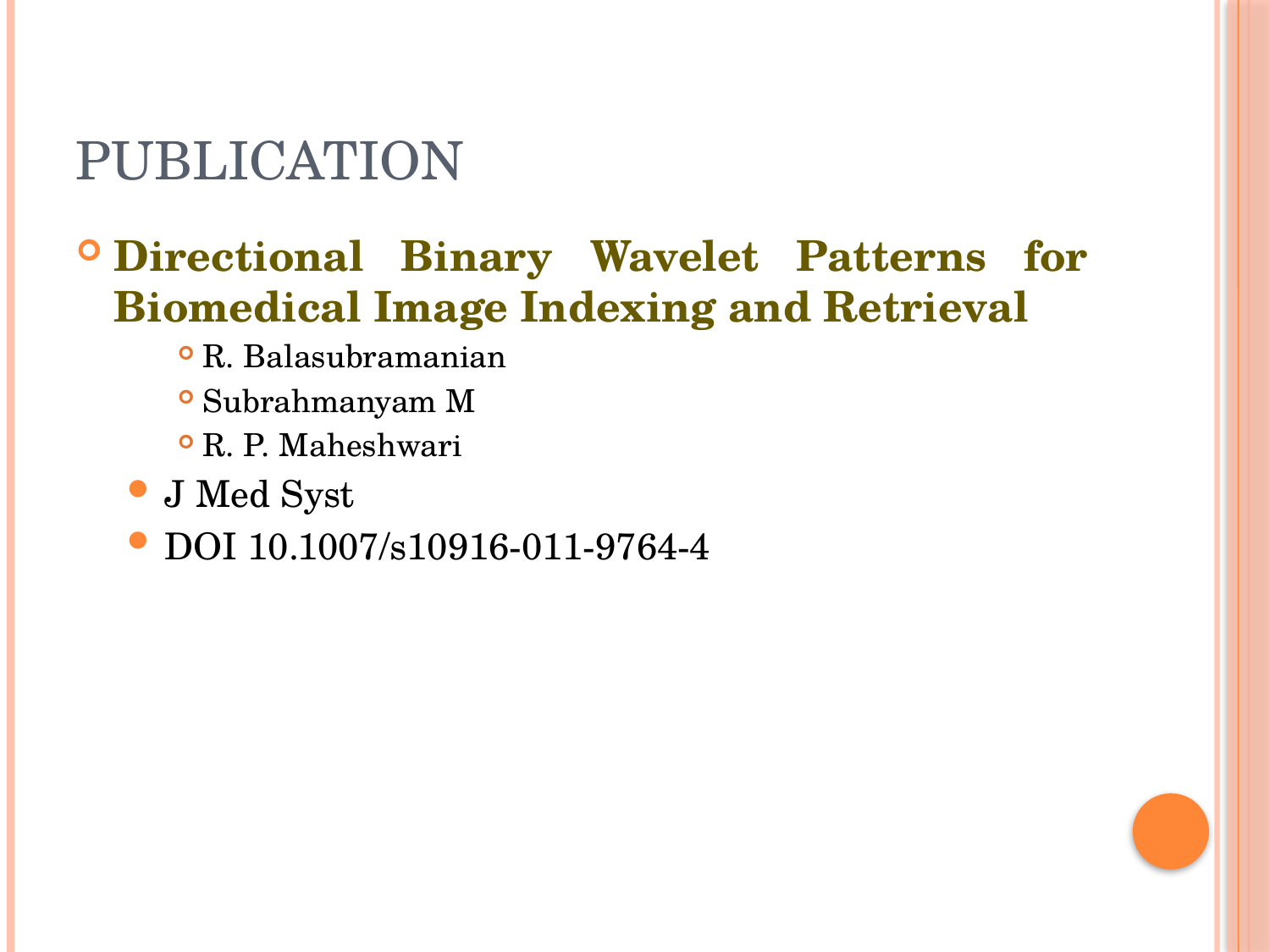

# publication
Directional Binary Wavelet Patterns for Biomedical Image Indexing and Retrieval
R. Balasubramanian
Subrahmanyam M
R. P. Maheshwari
J Med Syst
DOI 10.1007/s10916-011-9764-4